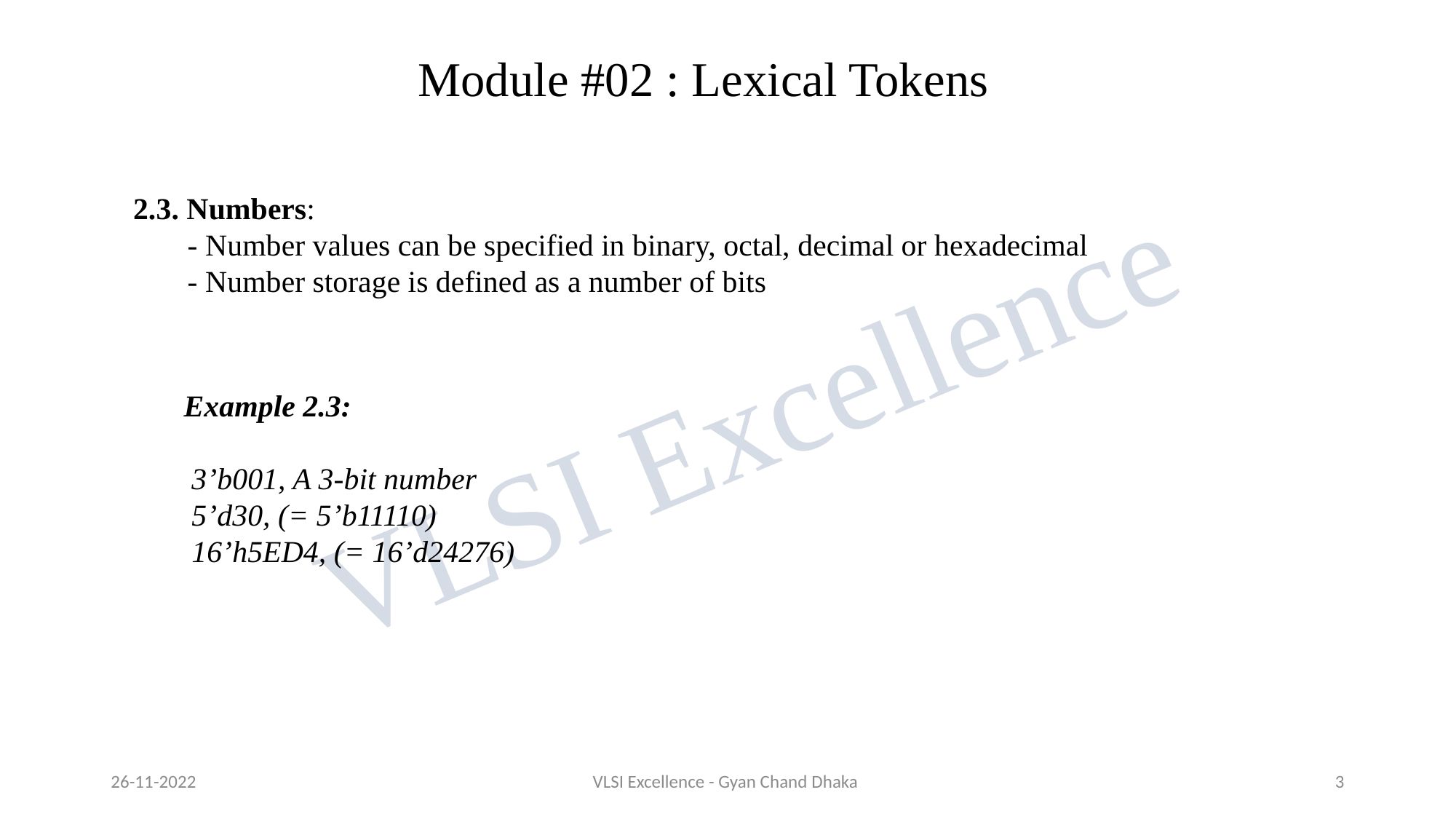

# Module #02 : Lexical Tokens
 2.3. Numbers:
        - Number values can be specified in binary, octal, decimal or hexadecimal
        - Number storage is defined as a number of bits

Example 2.3:

 3’b001, A 3-bit number
 5’d30, (= 5’b11110)
 16’h5ED4, (= 16’d24276)
26-11-2022
VLSI Excellence - Gyan Chand Dhaka
3